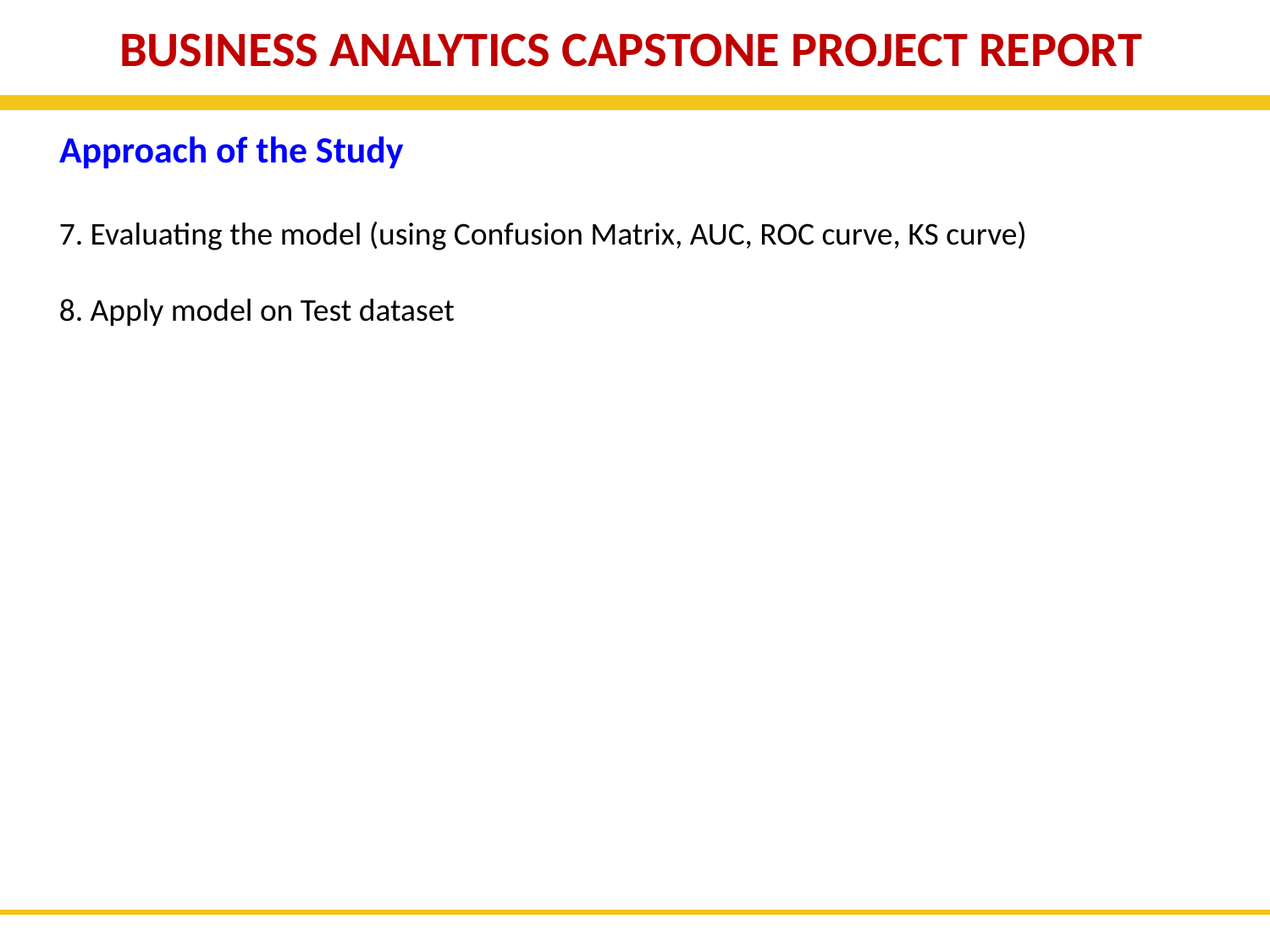

BUSINESS ANALYTICS CAPSTONE PROJECT REPORT

Approach of the Study

7. Evaluating the model (using Confusion Matrix, AUC, ROC curve, KS curve)

8. Apply model on Test dataset